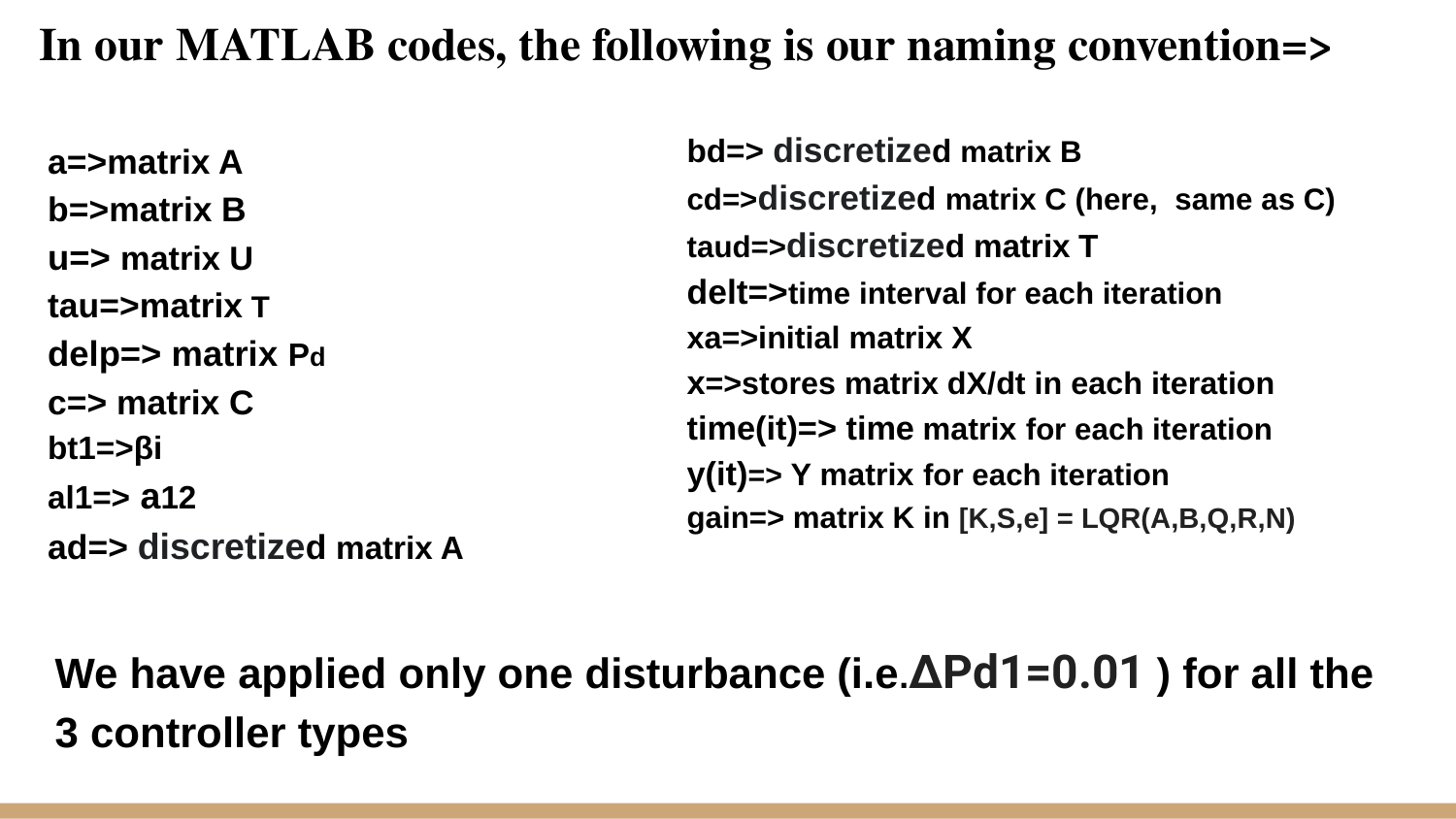

# In our MATLAB codes, the following is our naming convention=>
bd=> discretized matrix B
cd=>discretized matrix C (here,  same as C)
taud=>discretized matrix T
delt=>time interval for each iteration
xa=>initial matrix X
x=>stores matrix dX/dt in each iteration
time(it)=> time matrix for each iteration
y(it)=> Y matrix for each iteration
gain=> matrix K in [K,S,e] = LQR(A,B,Q,R,N)
a=>matrix A
b=>matrix B
u=> matrix U
tau=>matrix T
delp=> matrix Pd
c=> matrix C
bt1=>βi
al1=> a12
ad=> discretized matrix A
We have applied only one disturbance (i.e.∆Pd1=0.01 ) for all the 3 controller types